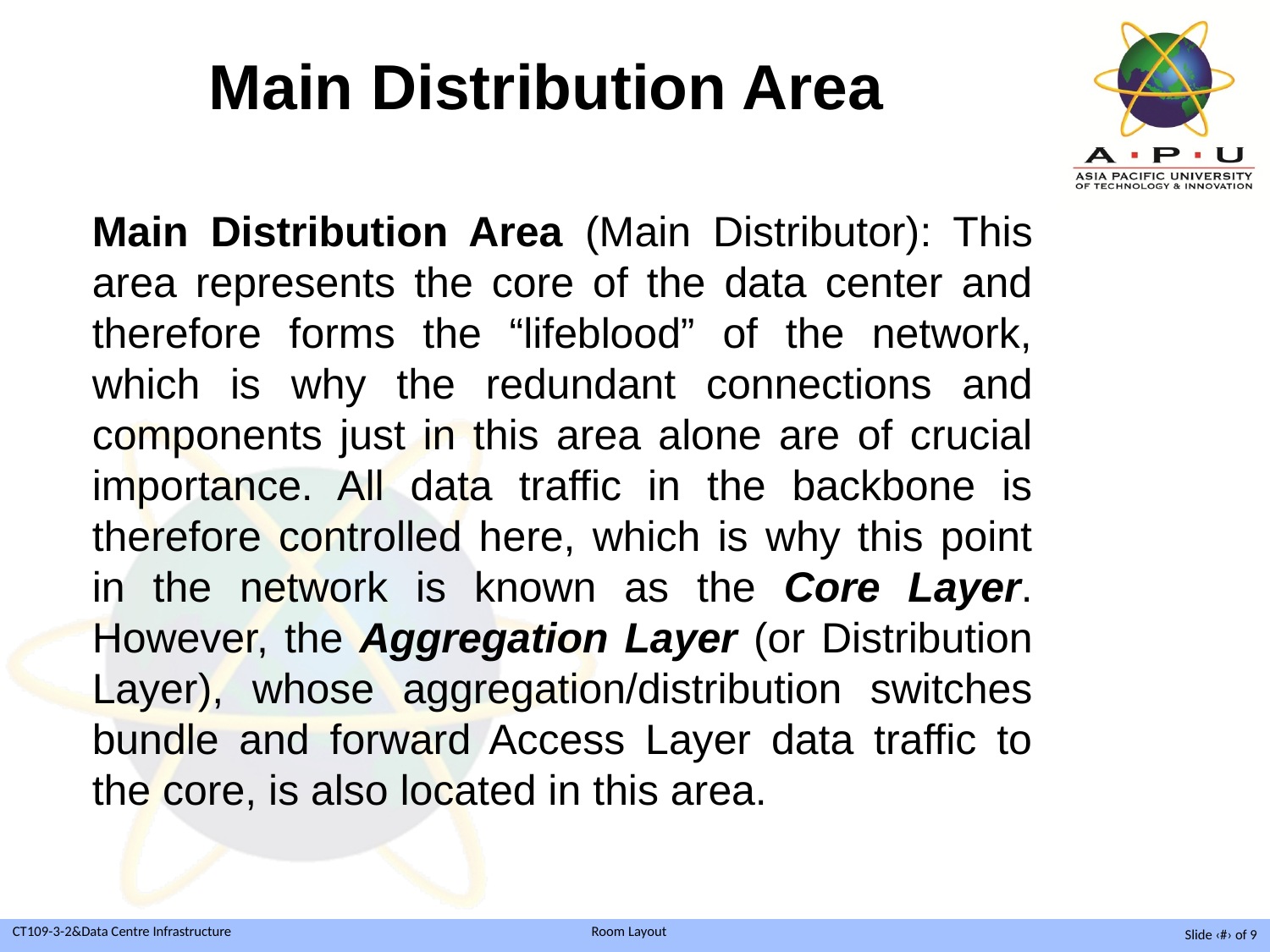

# Main Distribution Area
Main Distribution Area (Main Distributor): This area represents the core of the data center and therefore forms the “lifeblood” of the network, which is why the redundant connections and components just in this area alone are of crucial importance. All data traffic in the backbone is therefore controlled here, which is why this point in the network is known as the Core Layer. However, the Aggregation Layer (or Distribution Layer), whose aggregation/distribution switches bundle and forward Access Layer data traffic to the core, is also located in this area.
Slide ‹#› of 9